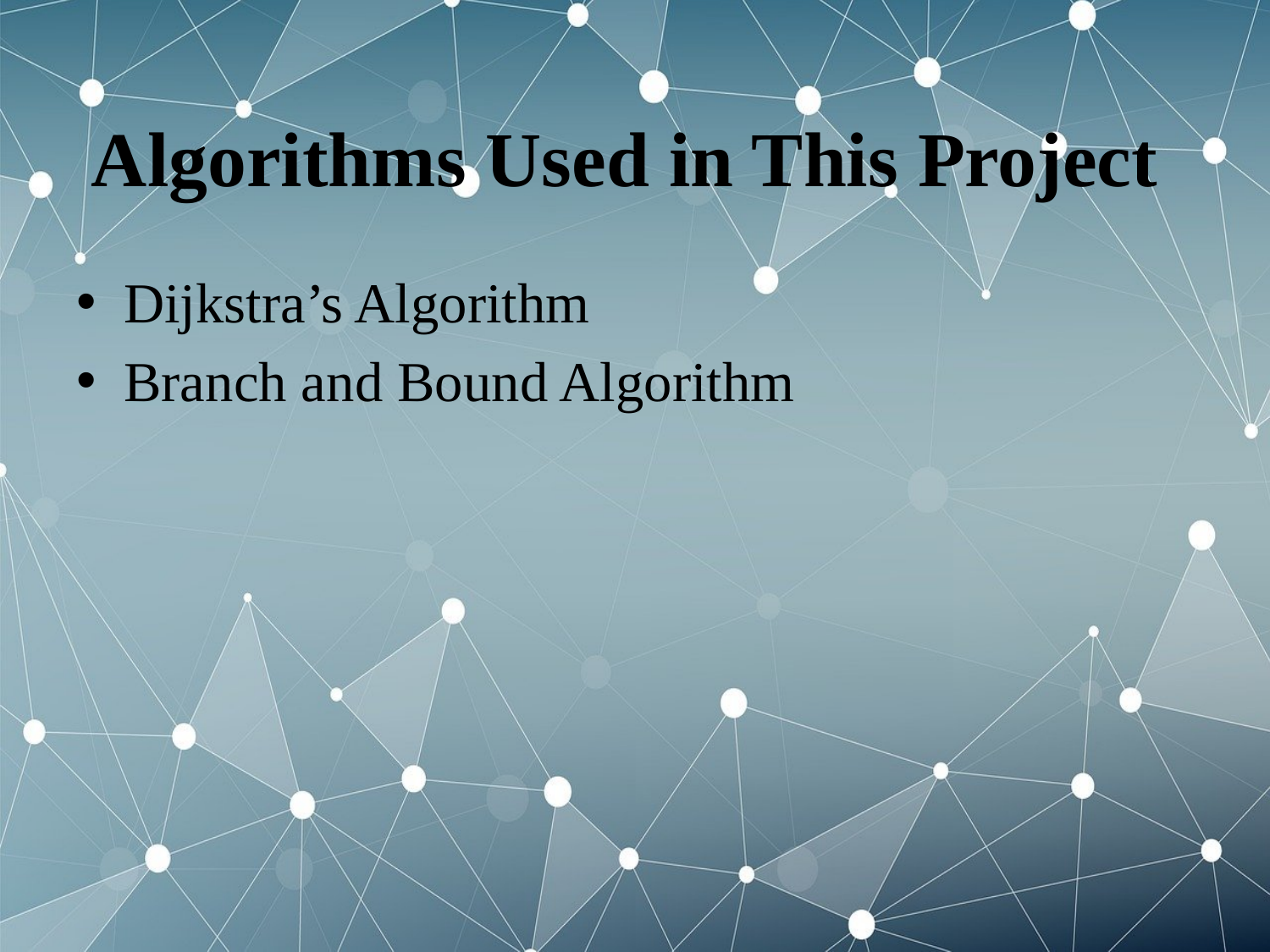

# Algorithms Used in This Project
Dijkstra’s Algorithm
Branch and Bound Algorithm